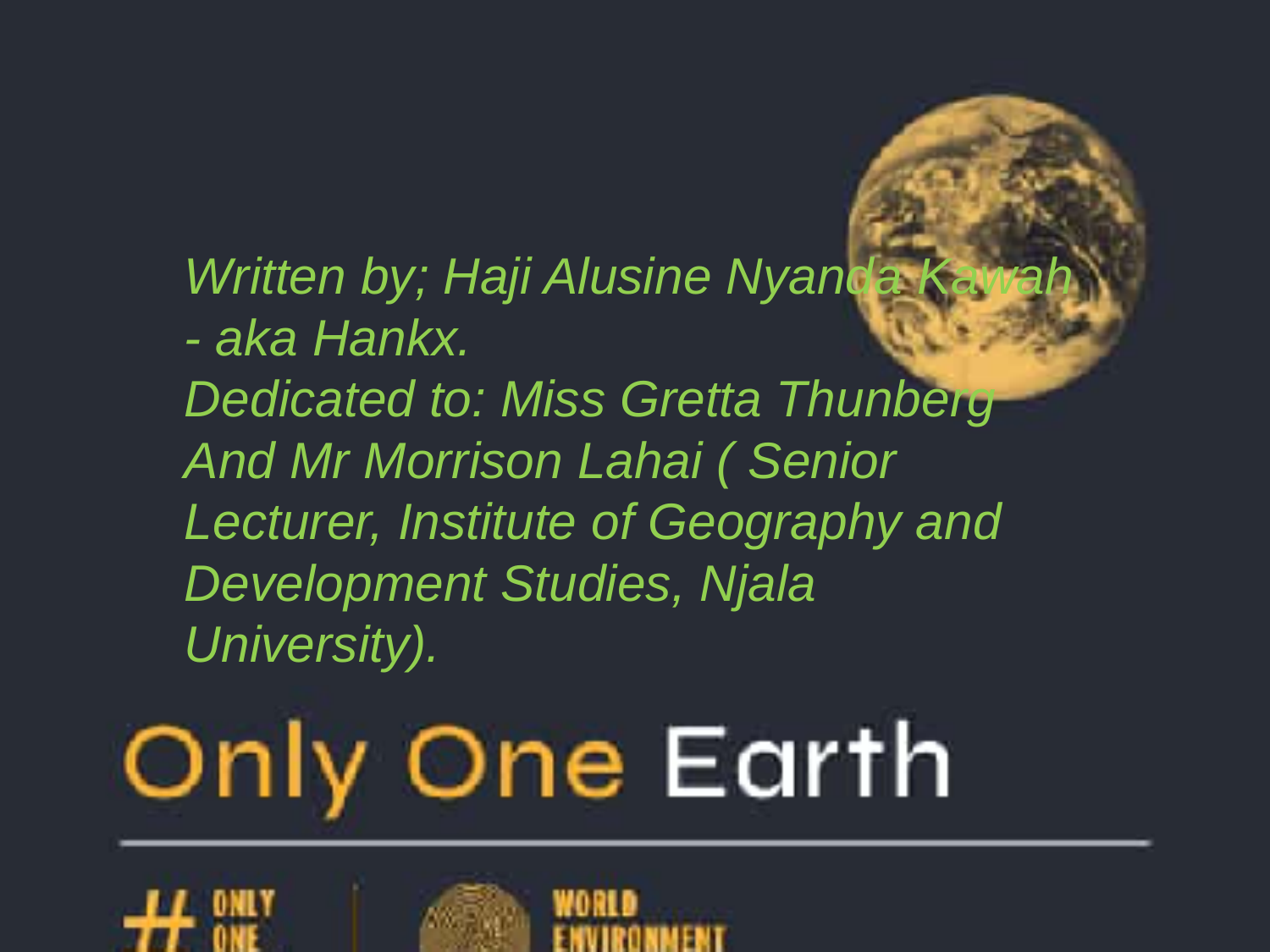

Written by; Haji Alusine Nyanda Kawah - aka Hankx.
Dedicated to: Miss Gretta Thunberg And Mr Morrison Lahai ( Senior Lecturer, Institute of Geography and Development Studies, Njala University).